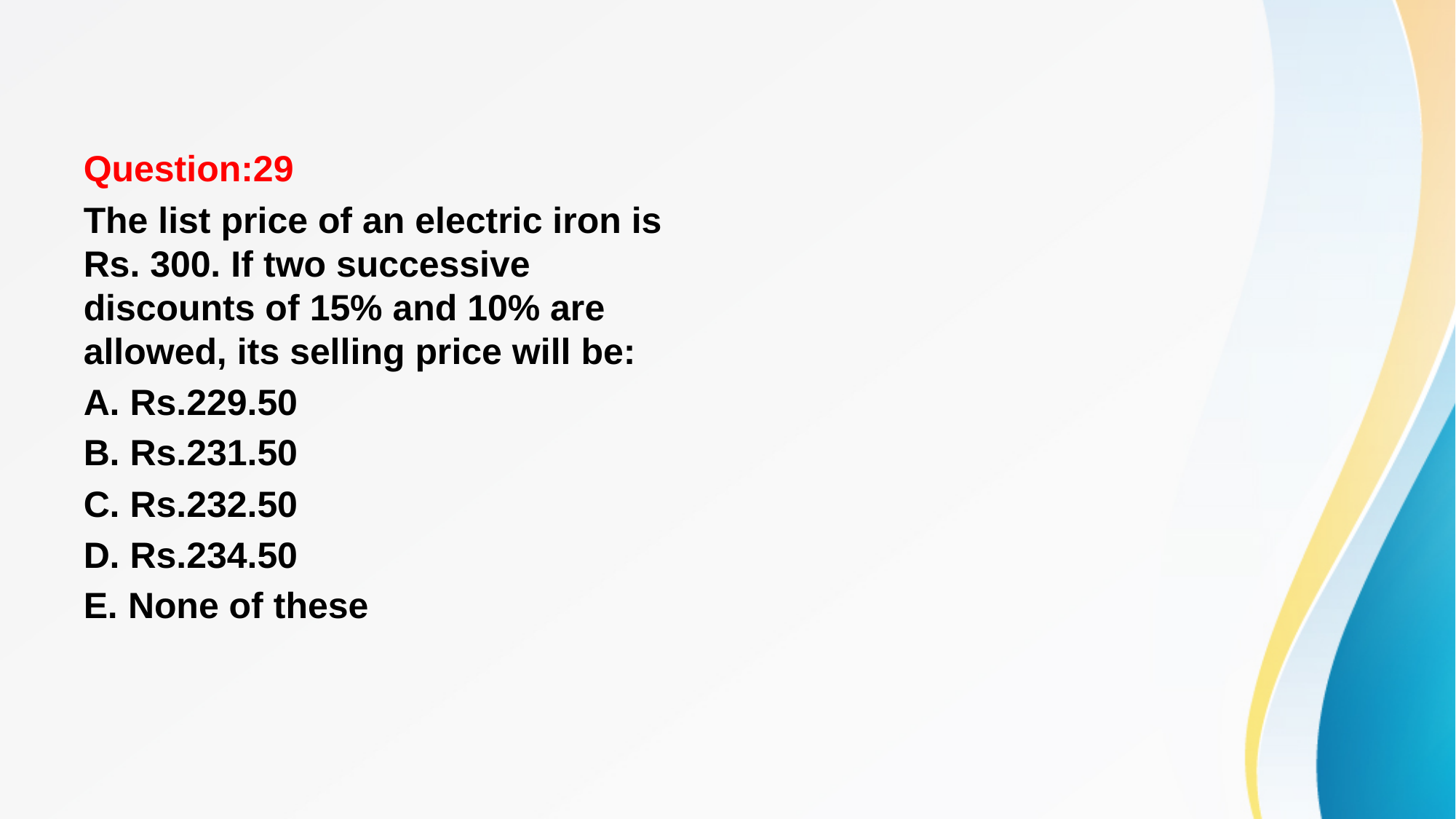

#
Question:29
The list price of an electric iron is Rs. 300. If two successive discounts of 15% and 10% are allowed, its selling price will be:
A. Rs.229.50
B. Rs.231.50
C. Rs.232.50
D. Rs.234.50
E. None of these